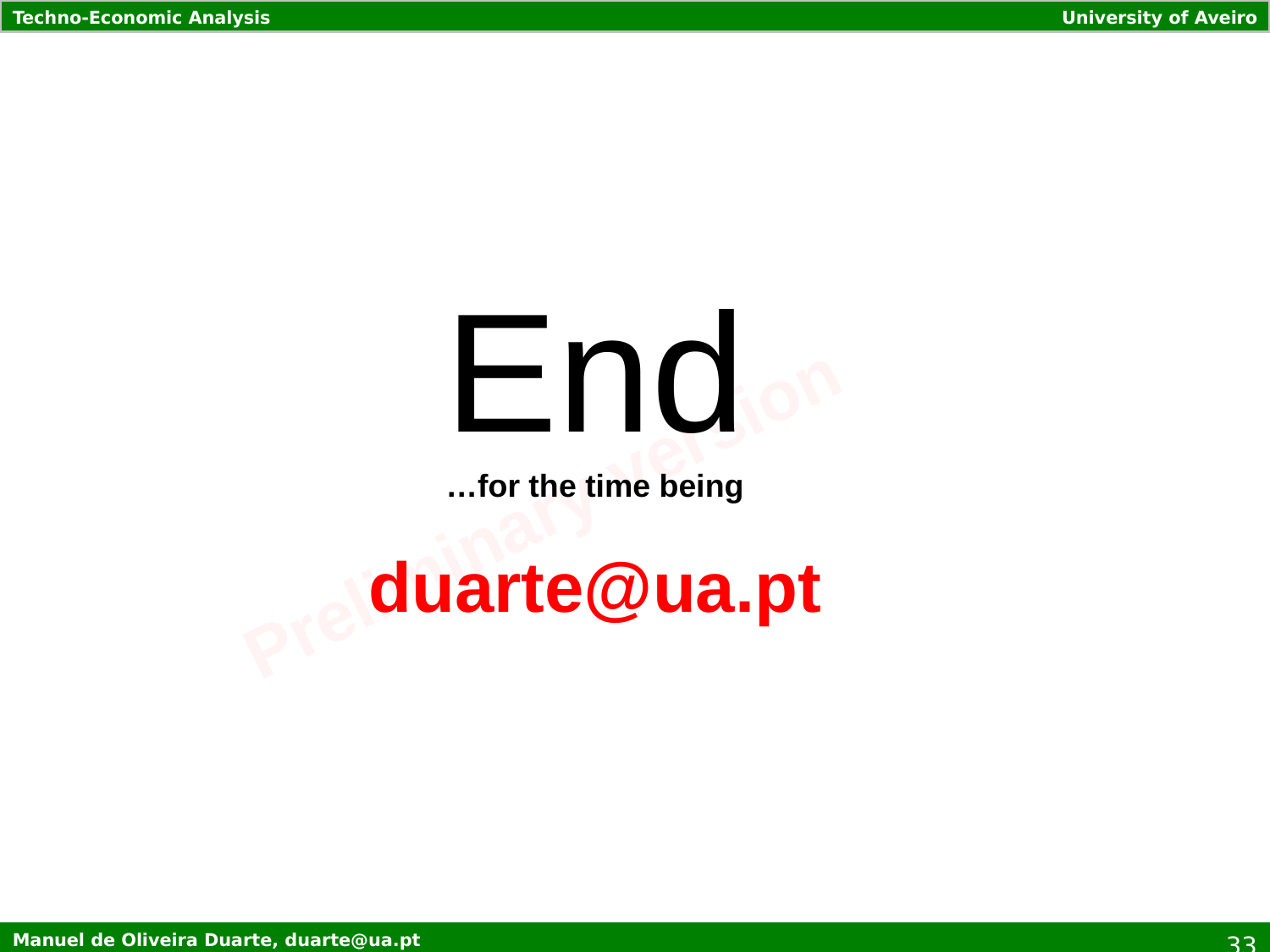

End
…for the time being

duarte@ua.pt
33